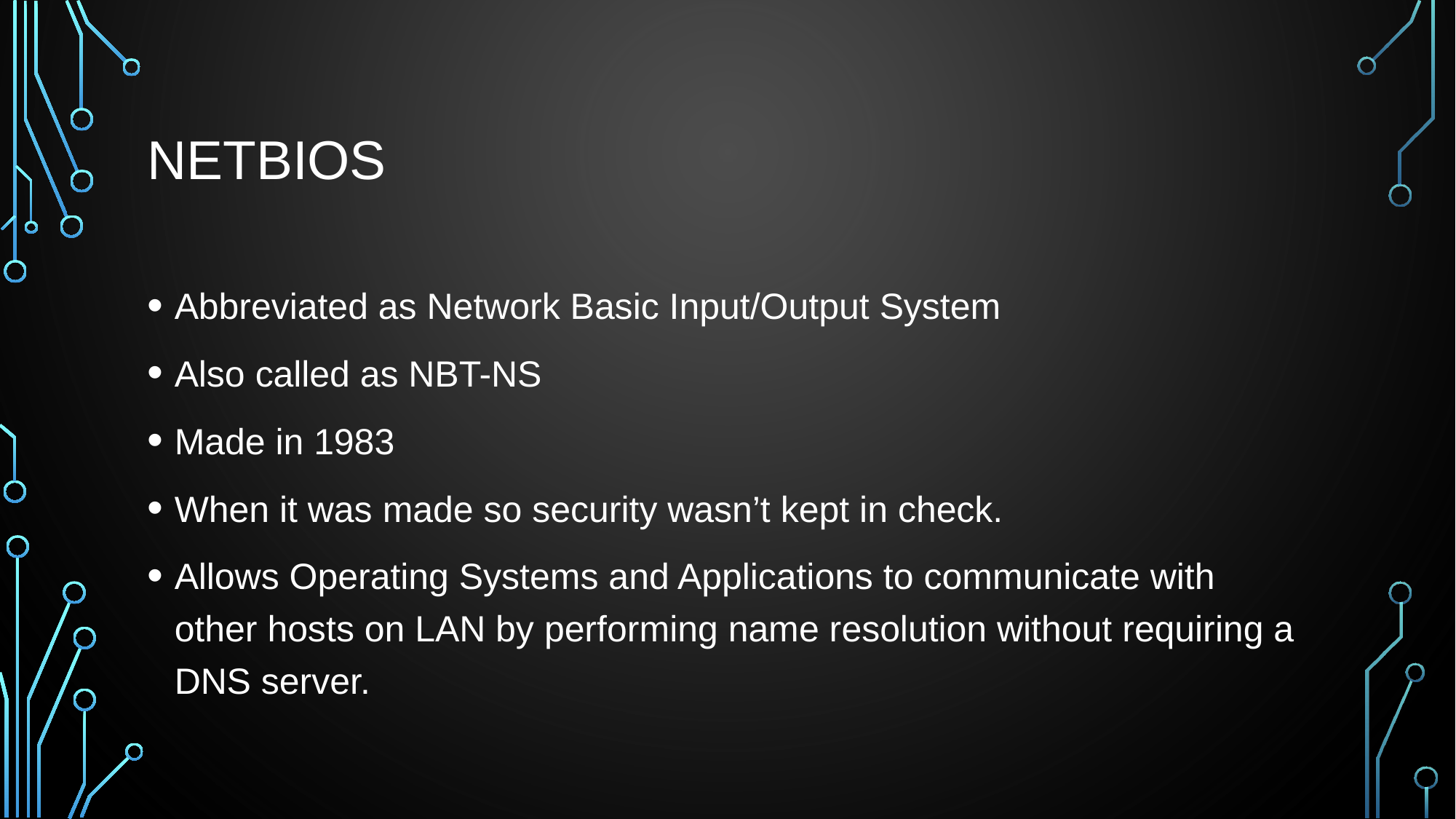

# netbios
Abbreviated as Network Basic Input/Output System
Also called as NBT-NS
Made in 1983
When it was made so security wasn’t kept in check.
Allows Operating Systems and Applications to communicate with other hosts on LAN by performing name resolution without requiring a DNS server.